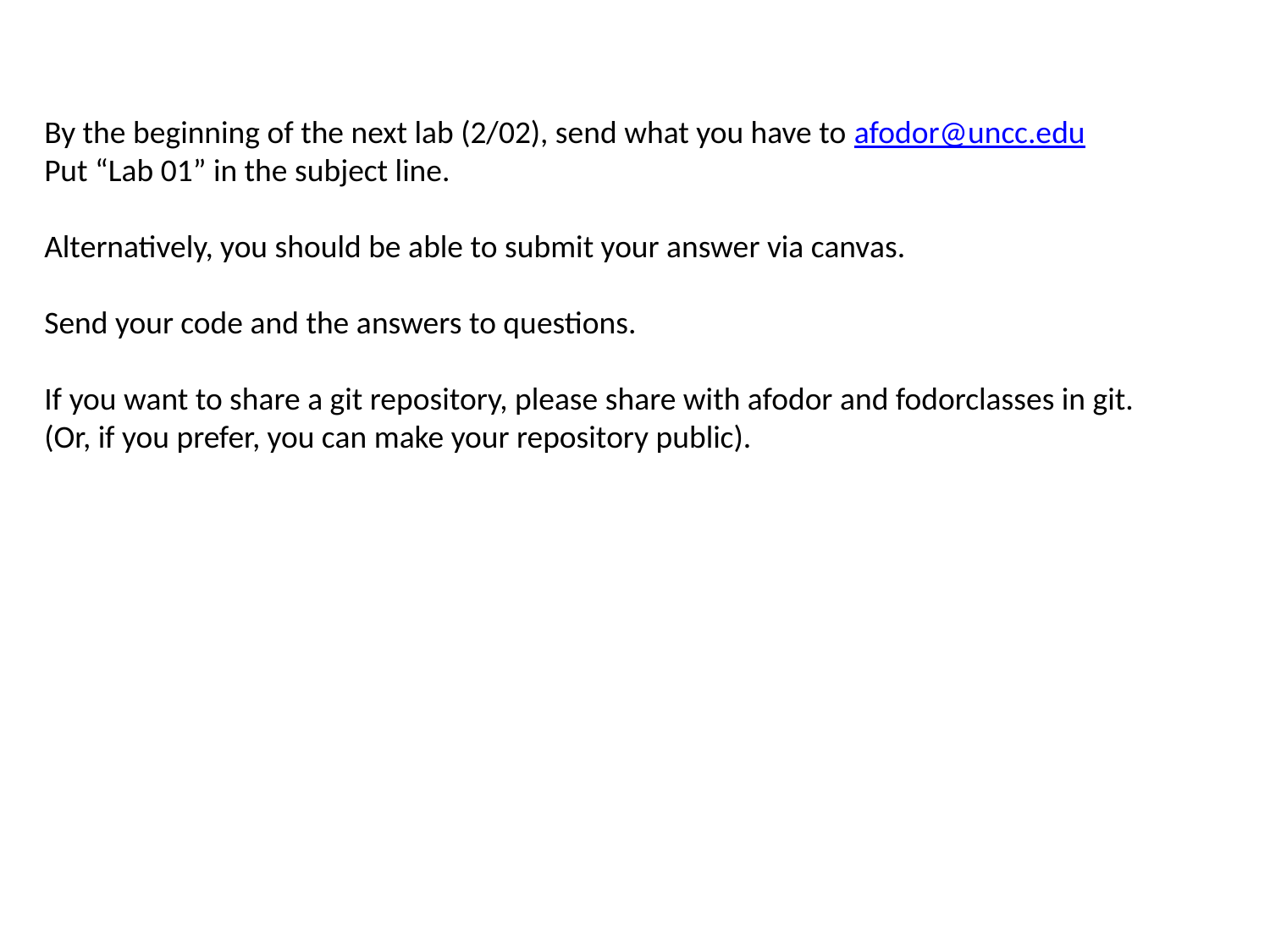

By the beginning of the next lab (2/02), send what you have to afodor@uncc.edu
Put “Lab 01” in the subject line.

Alternatively, you should be able to submit your answer via canvas.

Send your code and the answers to questions.

If you want to share a git repository, please share with afodor and fodorclasses in git.
(Or, if you prefer, you can make your repository public).